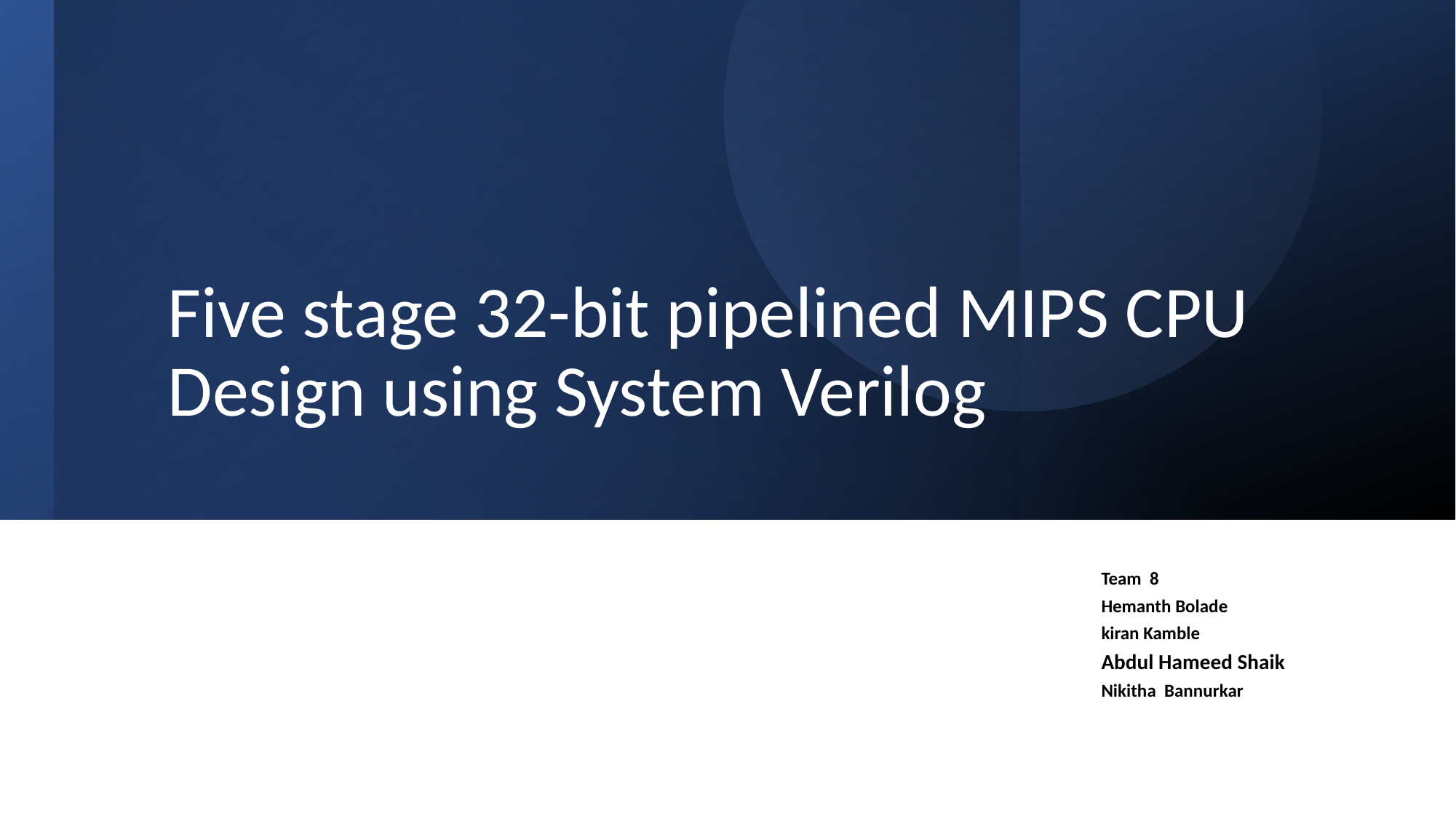

# Five stage 32-bit pipelined MIPS CPU Design using System Verilog
                                                                                                                                                      Team  8
                                                                                                                                                      Hemanth Bolade
                                                                                                                                                      kiran Kamble
                                                                                                                                                      Abdul Hameed Shaik
                                                                                                                                                      Nikitha  Bannurkar